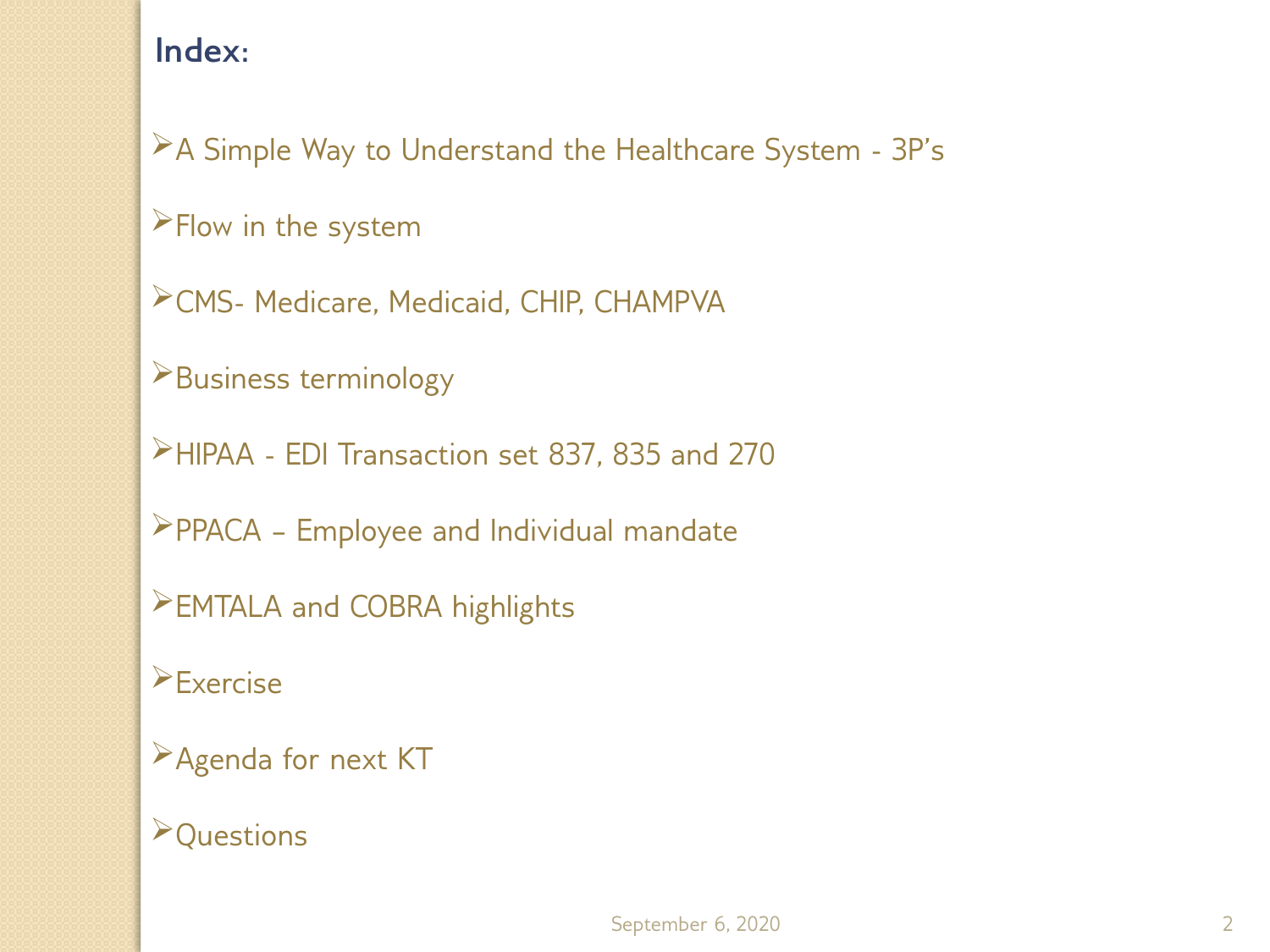

Index:

A Simple Way to Understand the Healthcare System - 3P’s

Flow in the system

CMS- Medicare, Medicaid, CHIP, CHAMPVA

Business terminology

HIPAA - EDI Transaction set 837, 835 and 270

PPACA – Employee and Individual mandate

EMTALA and COBRA highlights

Exercise

Agenda for next KT

Questions

September 6, 2020
2